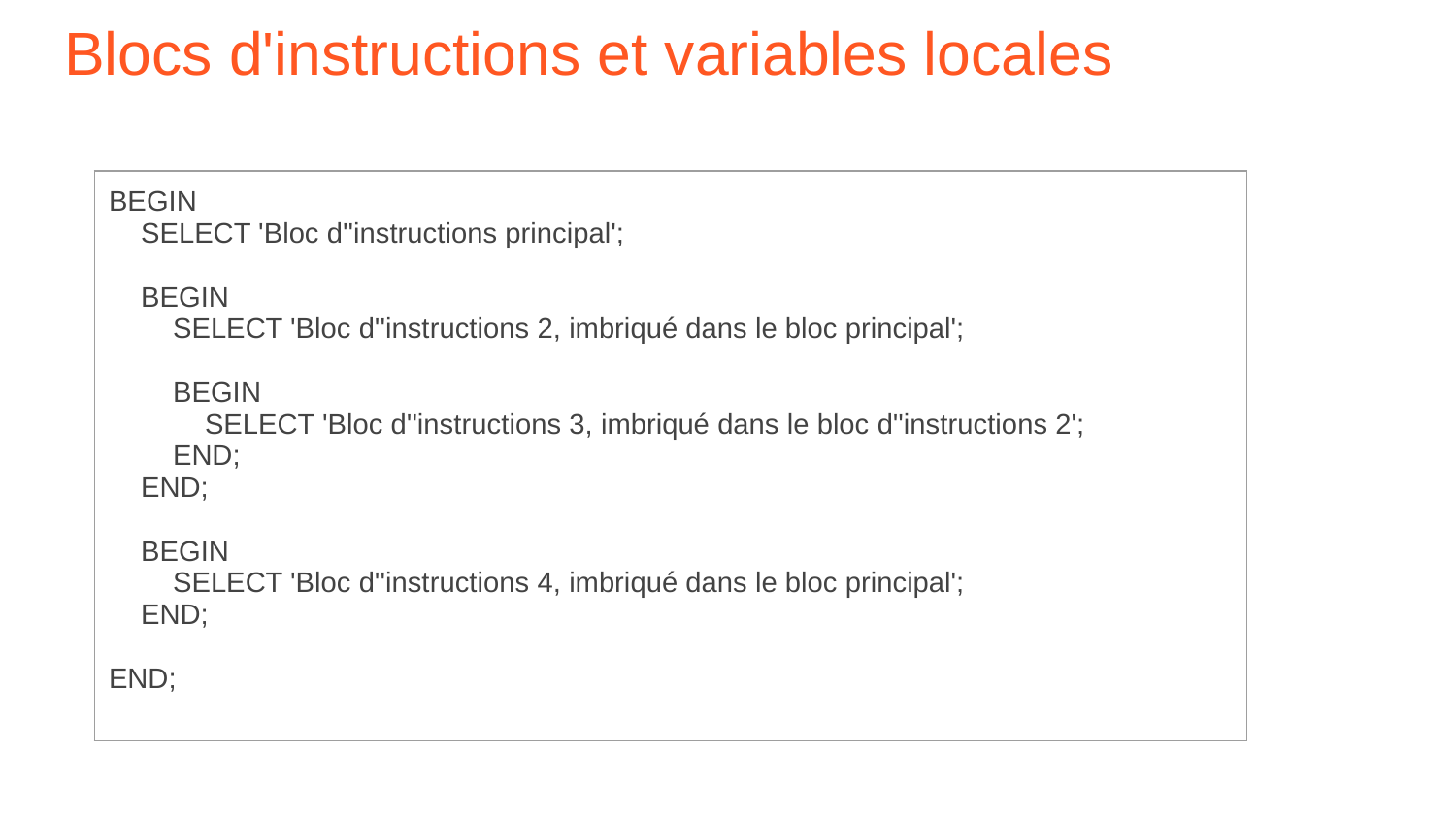

# Blocs d'instructions et variables locales

| BEGIN SELECT 'Bloc d''instructions principal'; BEGIN SELECT 'Bloc d''instructions 2, imbriqué dans le bloc principal'; BEGIN SELECT 'Bloc d''instructions 3, imbriqué dans le bloc d''instructions 2'; END; END; BEGIN SELECT 'Bloc d''instructions 4, imbriqué dans le bloc principal'; END; END; |
| --- |